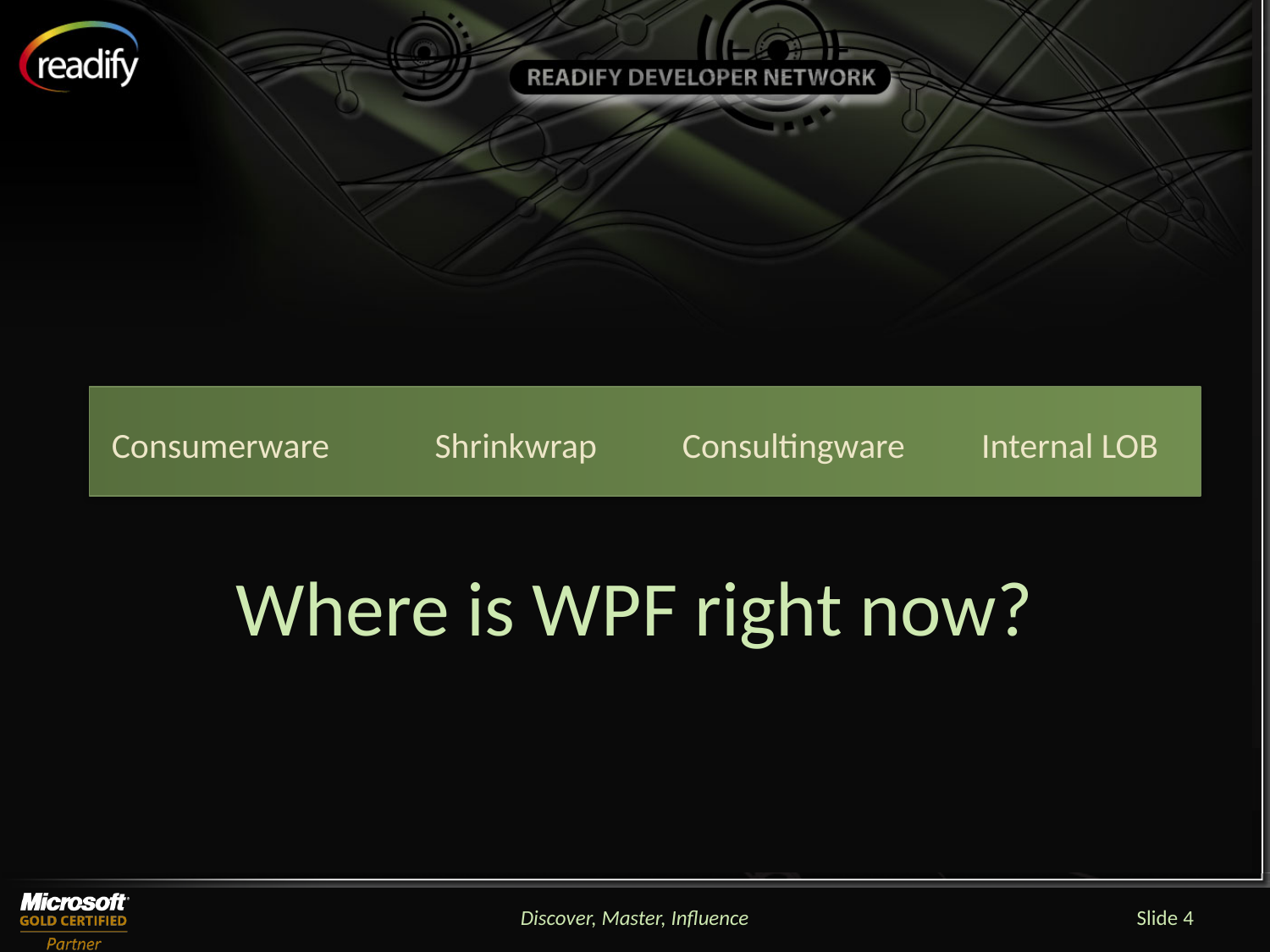

Consumerware
Shrinkwrap
Consultingware
Internal LOB
# Where is WPF right now?
Discover, Master, Influence
Slide 4